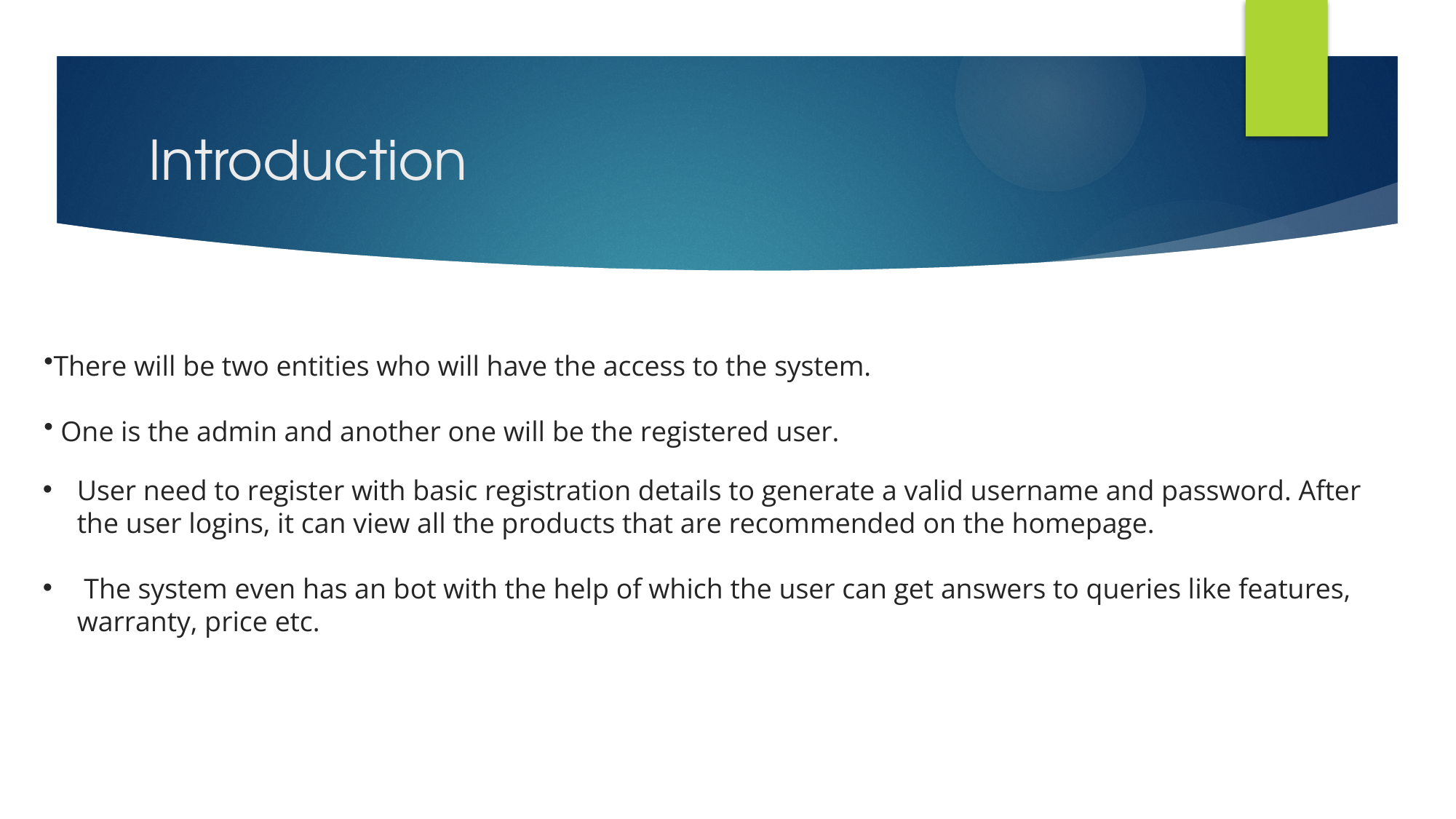

# Introduction

There will be two entities who will have the access to the system.

 One is the admin and another one will be the registered user.

User need to register with basic registration details to generate a valid username and password. After the user logins, it can view all the products that are recommended on the homepage.

 The system even has an bot with the help of which the user can get answers to queries like features, warranty, price etc.